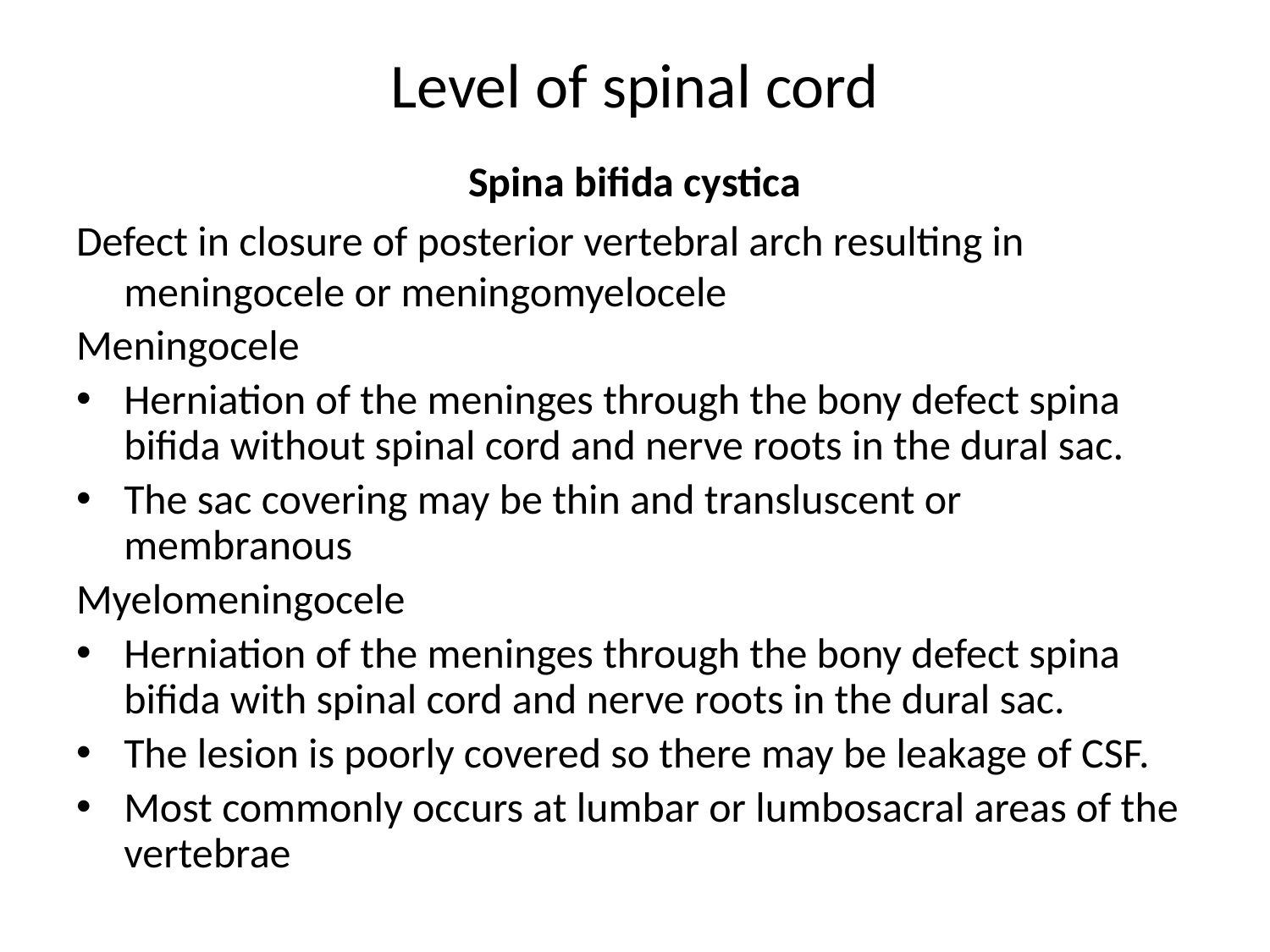

# Level of spinal cord
Spina bifida cystica
Defect in closure of posterior vertebral arch resulting in  meningocele or meningomyelocele
Meningocele
Herniation of the meninges through the bony defect spina bifida without spinal cord and nerve roots in the dural sac.
The sac covering may be thin and transluscent or membranous
Myelomeningocele
Herniation of the meninges through the bony defect spina bifida with spinal cord and nerve roots in the dural sac.
The lesion is poorly covered so there may be leakage of CSF.
Most commonly occurs at lumbar or lumbosacral areas of the vertebrae